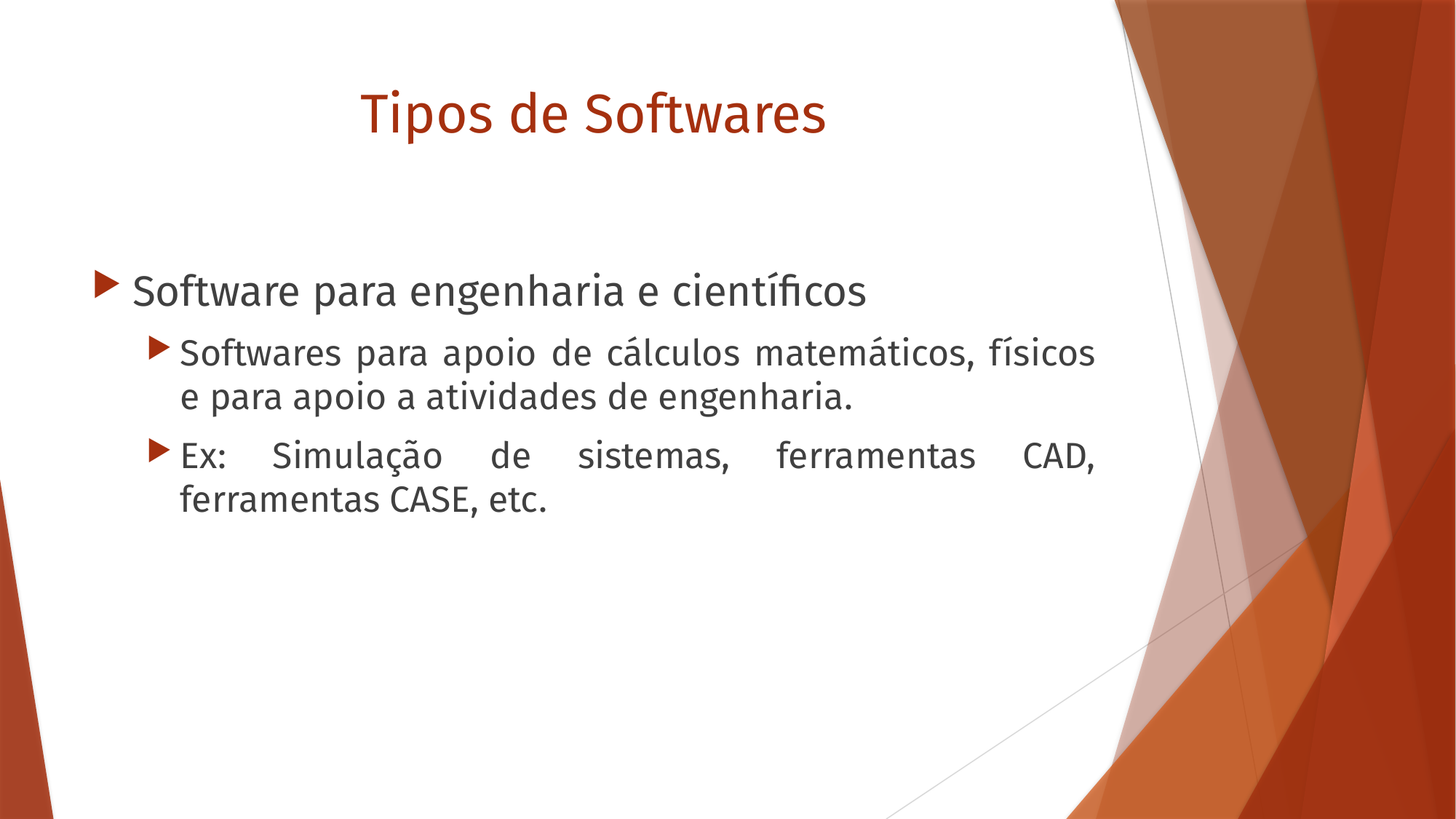

# Tipos de Softwares
Software para engenharia e científicos
Softwares para apoio de cálculos matemáticos, físicos e para apoio a atividades de engenharia.
Ex: Simulação de sistemas, ferramentas CAD, ferramentas CASE, etc.